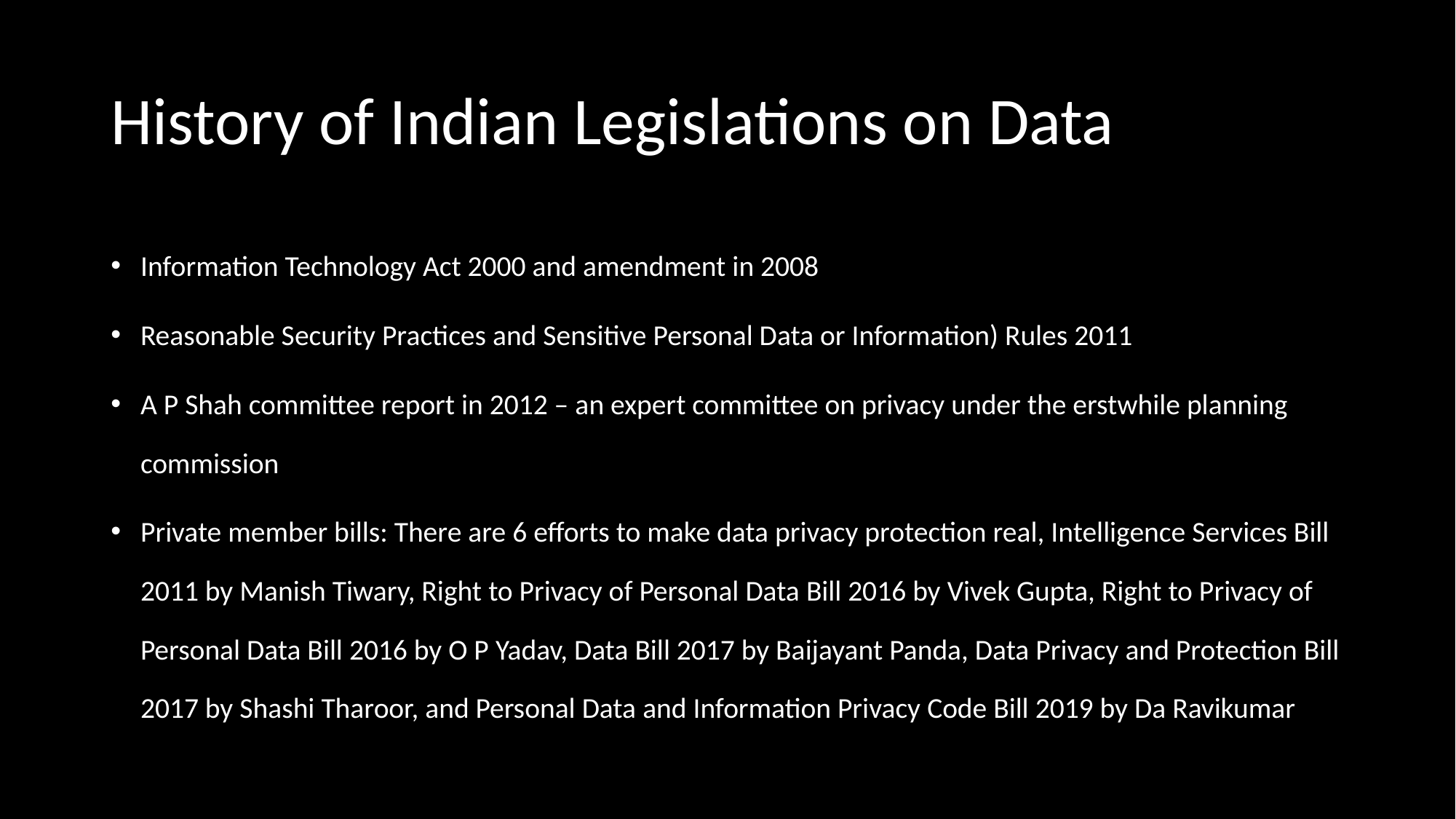

# History of Indian Legislations on Data
Information Technology Act 2000 and amendment in 2008
Reasonable Security Practices and Sensitive Personal Data or Information) Rules 2011
A P Shah committee report in 2012 – an expert committee on privacy under the erstwhile planning commission
Private member bills: There are 6 efforts to make data privacy protection real, Intelligence Services Bill 2011 by Manish Tiwary, Right to Privacy of Personal Data Bill 2016 by Vivek Gupta, Right to Privacy of Personal Data Bill 2016 by O P Yadav, Data Bill 2017 by Baijayant Panda, Data Privacy and Protection Bill 2017 by Shashi Tharoor, and Personal Data and Information Privacy Code Bill 2019 by Da Ravikumar